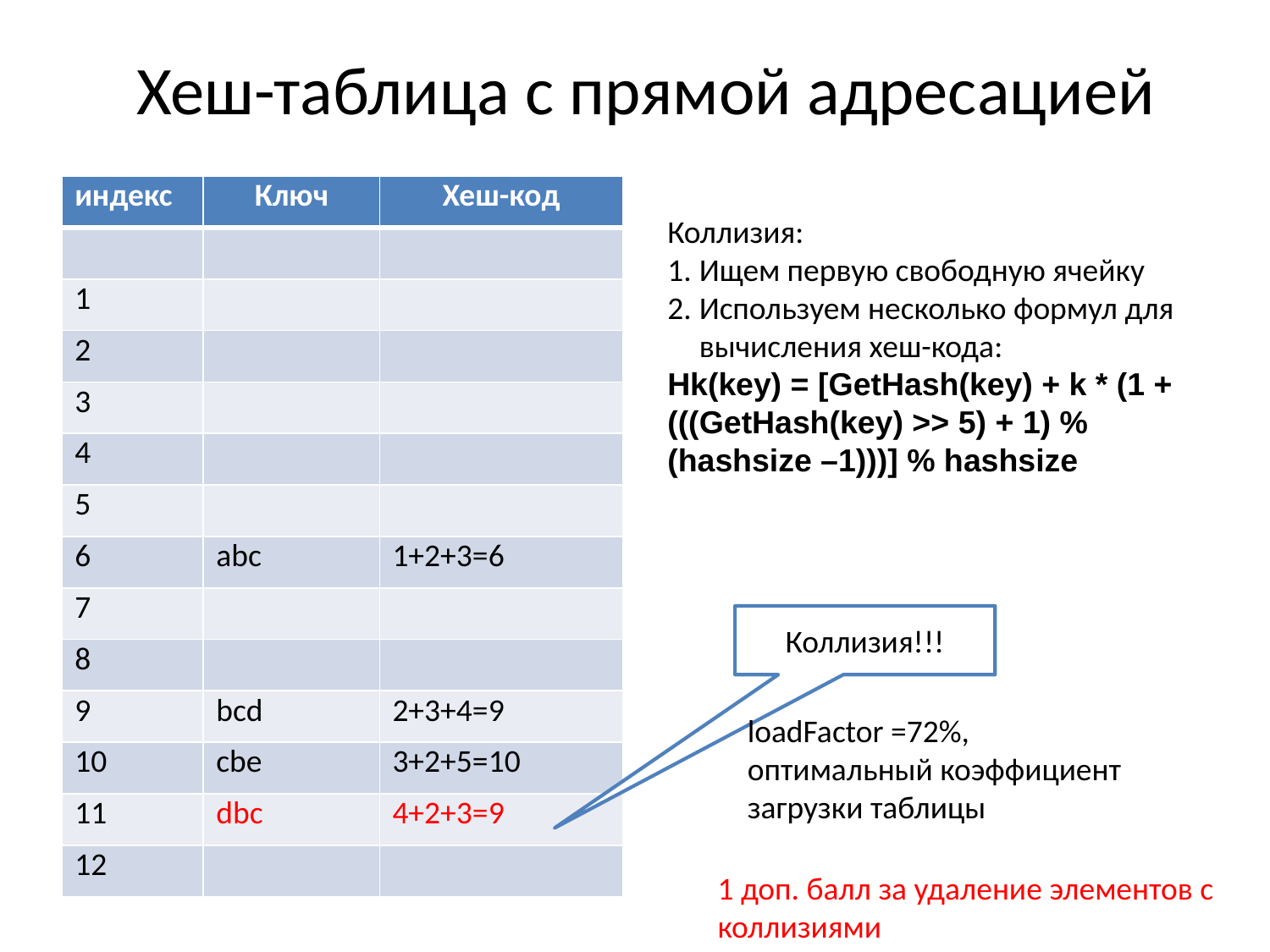

# Хеш-таблица с прямой адресацией
| индекс | Ключ | Хеш-код |
| --- | --- | --- |
|  |  |  |
| 1 |  |  |
| 2 |  |  |
| 3 |  |  |
| 4 |  |  |
| 5 |  |  |
| 6 | abc | 1+2+3=6 |
| 7 |  |  |
| 8 |  |  |
| 9 | bcd | 2+3+4=9 |
| 10 | cbe | 3+2+5=10 |
| 11 | dbc | 4+2+3=9 |
| 12 |  |  |
Коллизия:
Ищем первую свободную ячейку
Используем несколько формул для вычисления хеш-кода:
Hk(key) = [GetHash(key) + k * (1 + (((GetHash(key) >> 5) + 1) % (hashsize –1)))] % hashsize
Коллизия!!!
loadFactor =72%, оптимальный коэффициент загрузки таблицы
1 доп. балл за удаление элементов с коллизиями